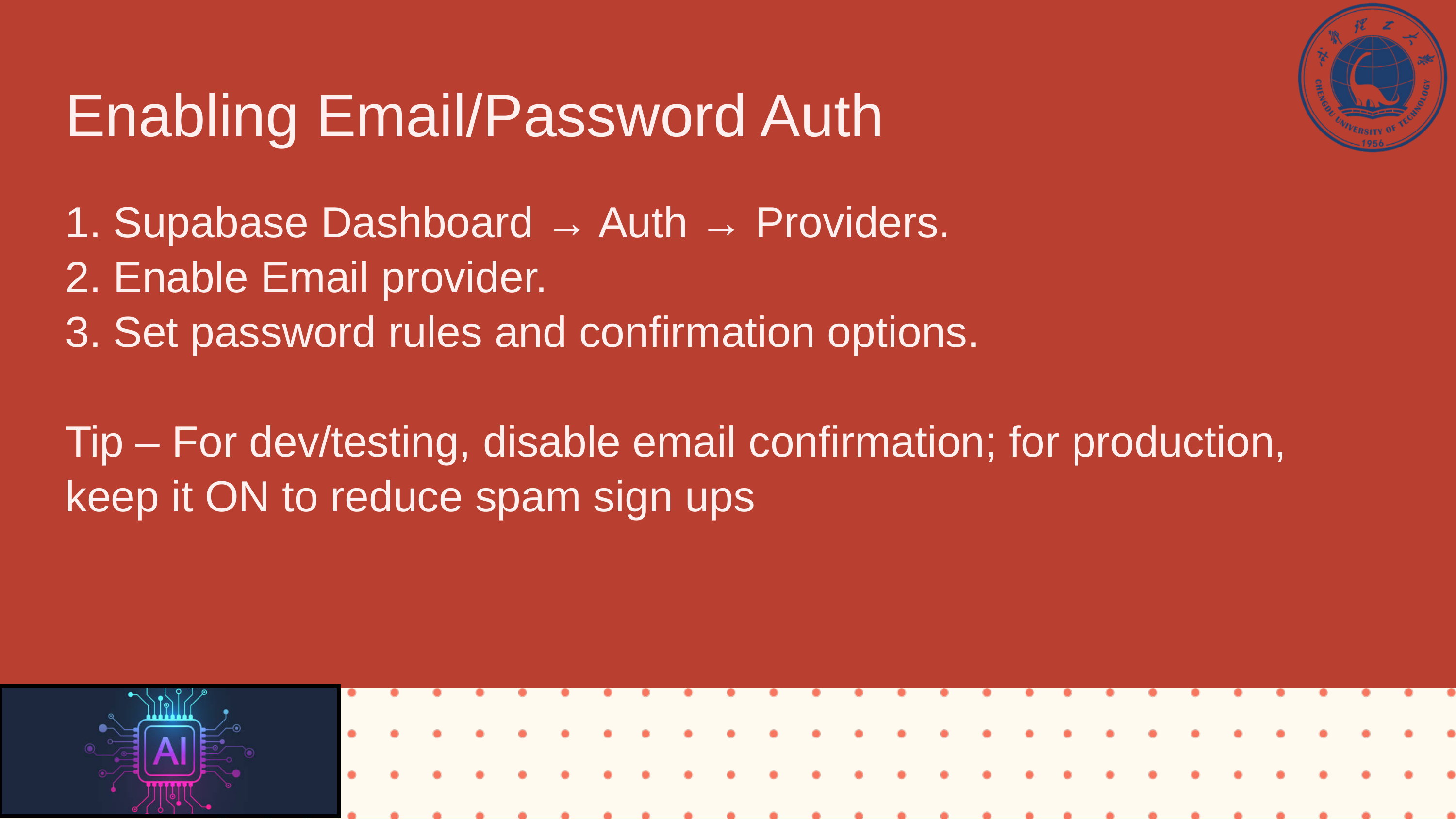

Enabling Email/Password Auth
1. Supabase Dashboard → Auth → Providers.
2. Enable Email provider.
3. Set password rules and confirmation options.

Tip – For dev/testing, disable email confirmation; for production, keep it ON to reduce spam sign ups